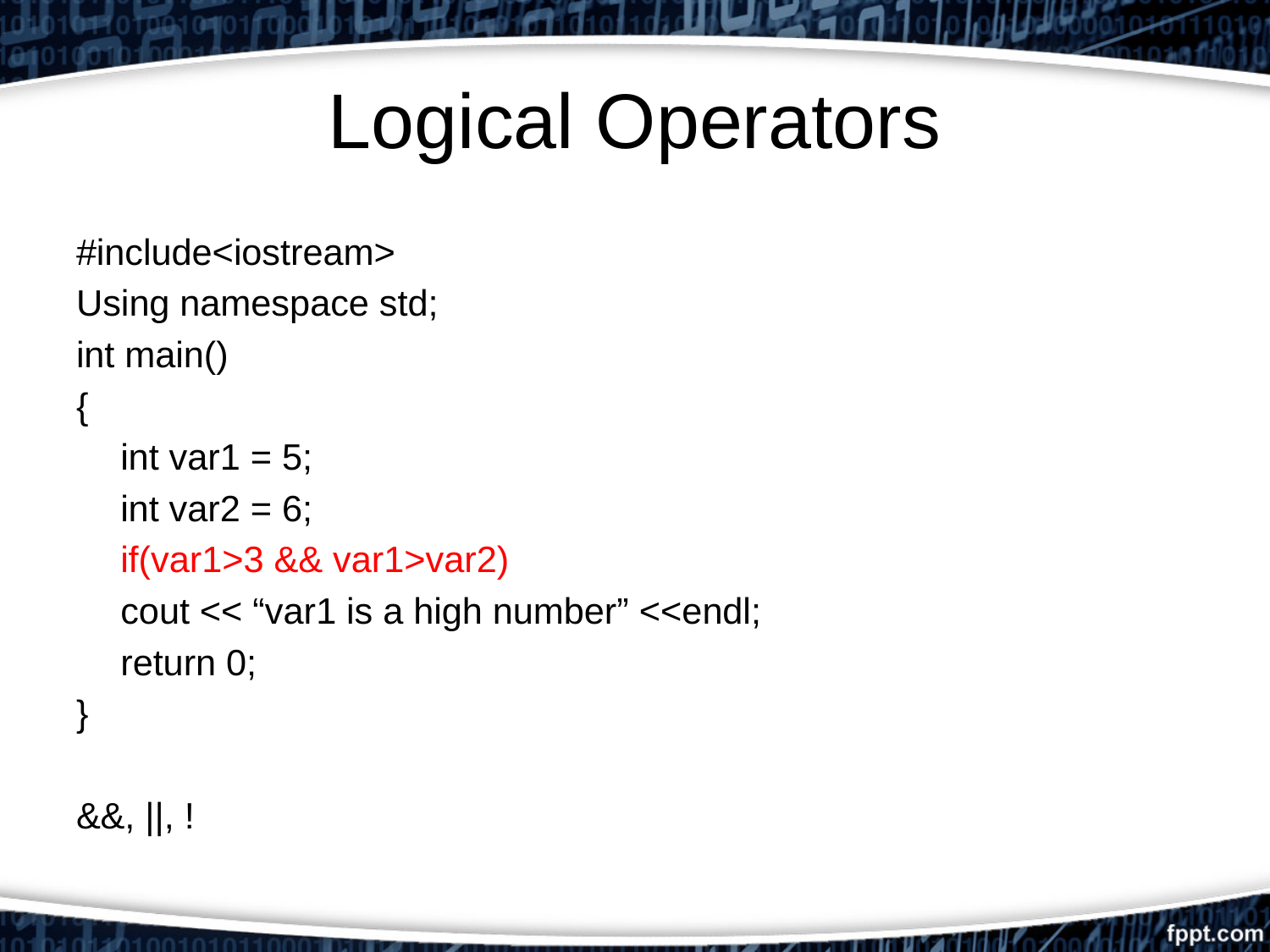

# Logical Operators
#include<iostream>
Using namespace std;
int main()
{
	int var1 = 5;
	int var2 = 6;
	if(var1>3 && var1>var2)
		cout << “var1 is a high number” <<endl;
	return 0;
}

&&, ||, !